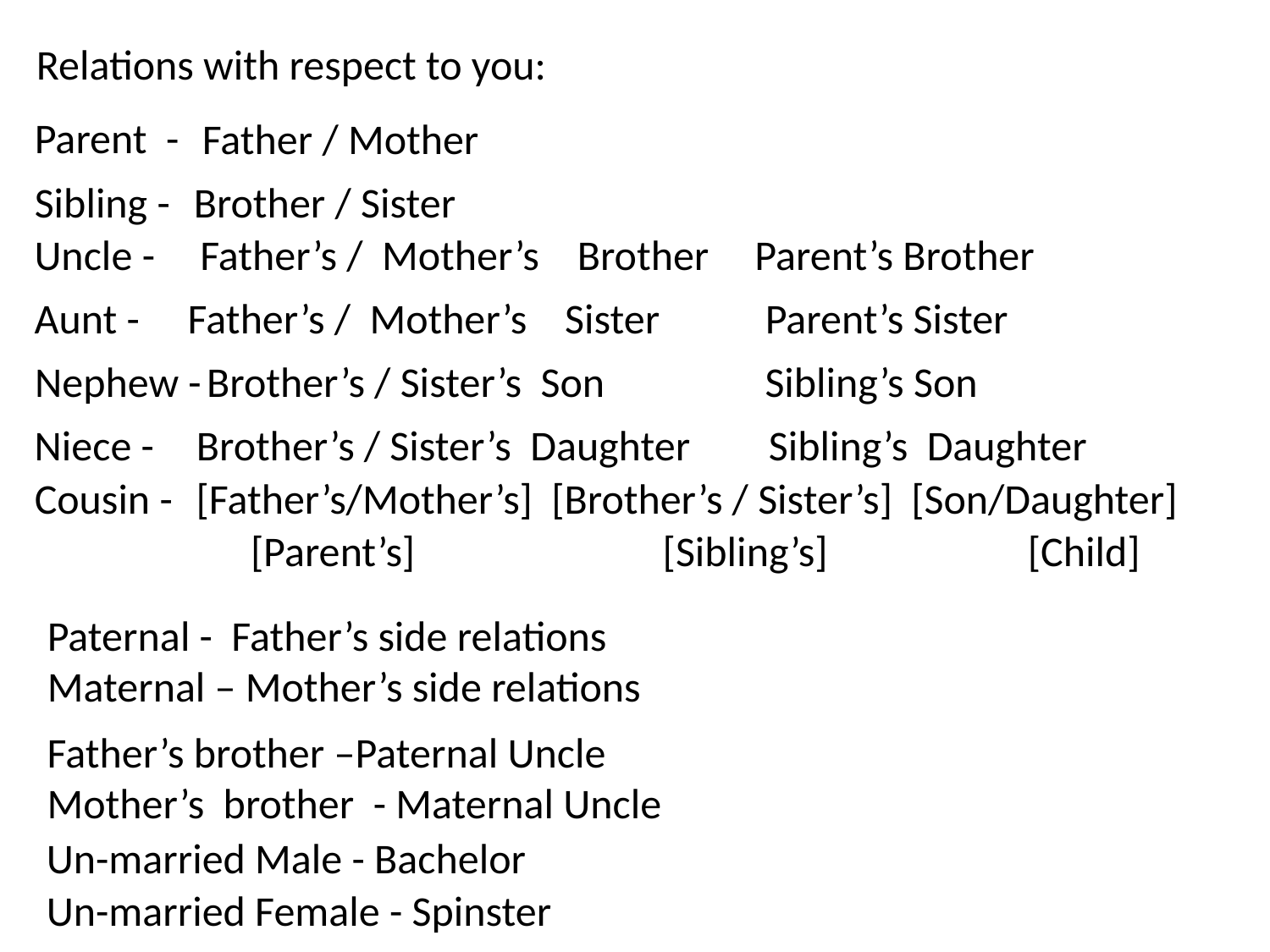

Relations with respect to you:
Parent  -
Father / Mother
Sibling -
Brother / Sister
Father’s /  Mother’s    Brother
Uncle -
Parent’s Brother
Aunt -
Father’s /  Mother’s    Sister
Parent’s Sister
Nephew -
Brother’s / Sister’s  Son
Sibling’s Son
Niece -
Sibling’s  Daughter
Brother’s / Sister’s  Daughter
Cousin -
[Father’s/Mother’s]  [Brother’s / Sister’s]  [Son/Daughter]
     [Parent’s]                          [Sibling’s]                     [Child]
Paternal -  Father’s side relations
Maternal – Mother’s side relations
Father’s brother –Paternal Uncle
Mother’s  brother  - Maternal Uncle
Un-married Male - Bachelor
Un-married Female - Spinster